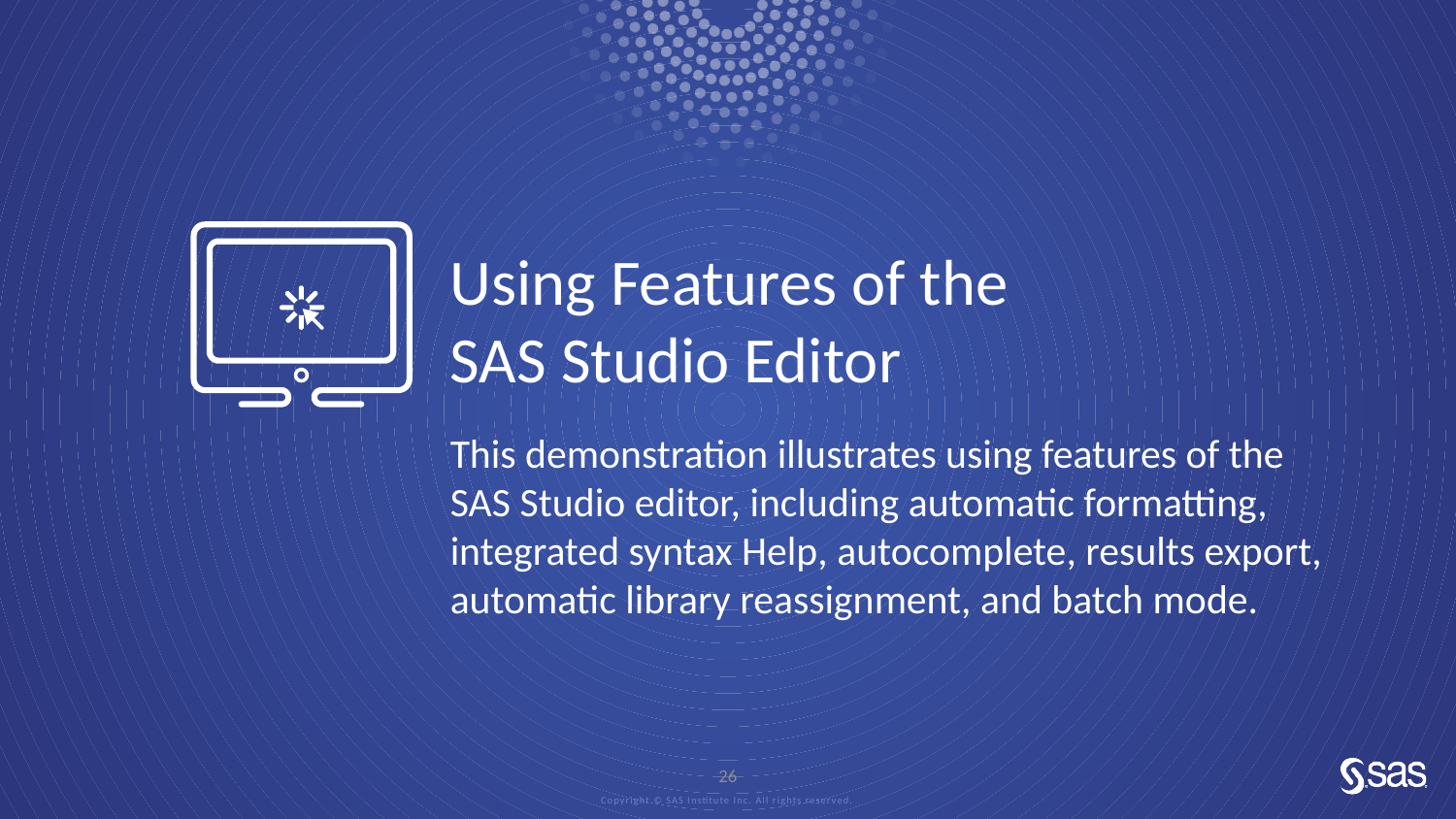

# Using Features of the SAS Studio Editor
This demonstration illustrates using features of the SAS Studio editor, including automatic formatting, integrated syntax Help, autocomplete, results export, automatic library reassignment, and batch mode.
26